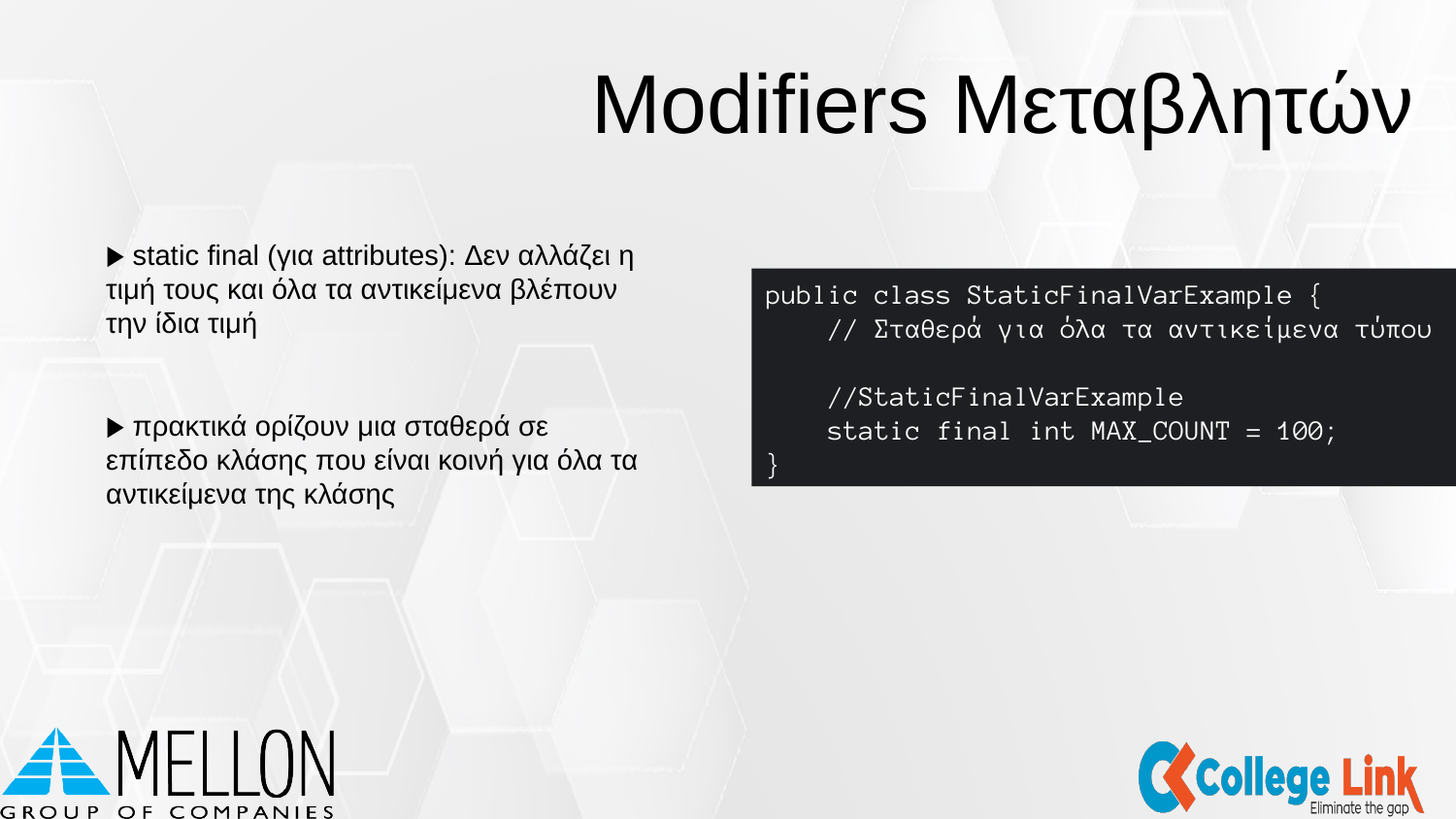

Modifiers Μεταβλητών
▶ static final (για attributes): Δεν αλλάζει η τιμή τους και όλα τα αντικείμενα βλέπουν την ίδια τιμή

▶ πρακτικά ορίζουν μια σταθερά σε επίπεδο κλάσης που είναι κοινή για όλα τα αντικείμενα της κλάσης
public class StaticFinalVarExample {
    // Σταθερά για όλα τα αντικείμενα τύπου
    //StaticFinalVarExample
    static final int MAX_COUNT = 100;
}